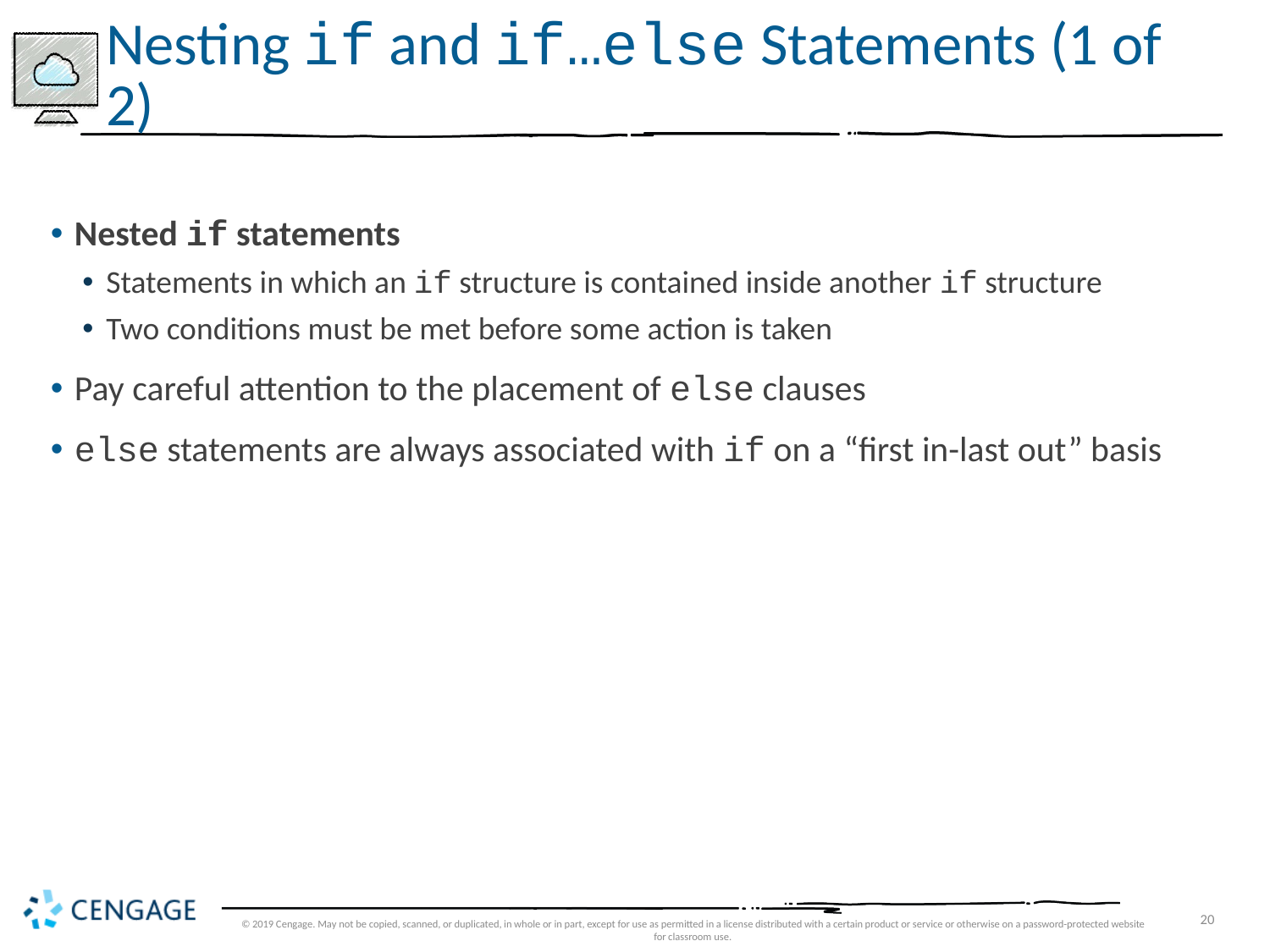

# Nesting if and if…else Statements (1 of 2)
Nested if statements
Statements in which an if structure is contained inside another if structure
Two conditions must be met before some action is taken
Pay careful attention to the placement of else clauses
else statements are always associated with if on a “first in-last out” basis

© 2019 Cengage. May not be copied, scanned, or duplicated, in whole or in part, except for use as permitted in a license distributed with a certain product or service or otherwise on a password-protected website for classroom use.